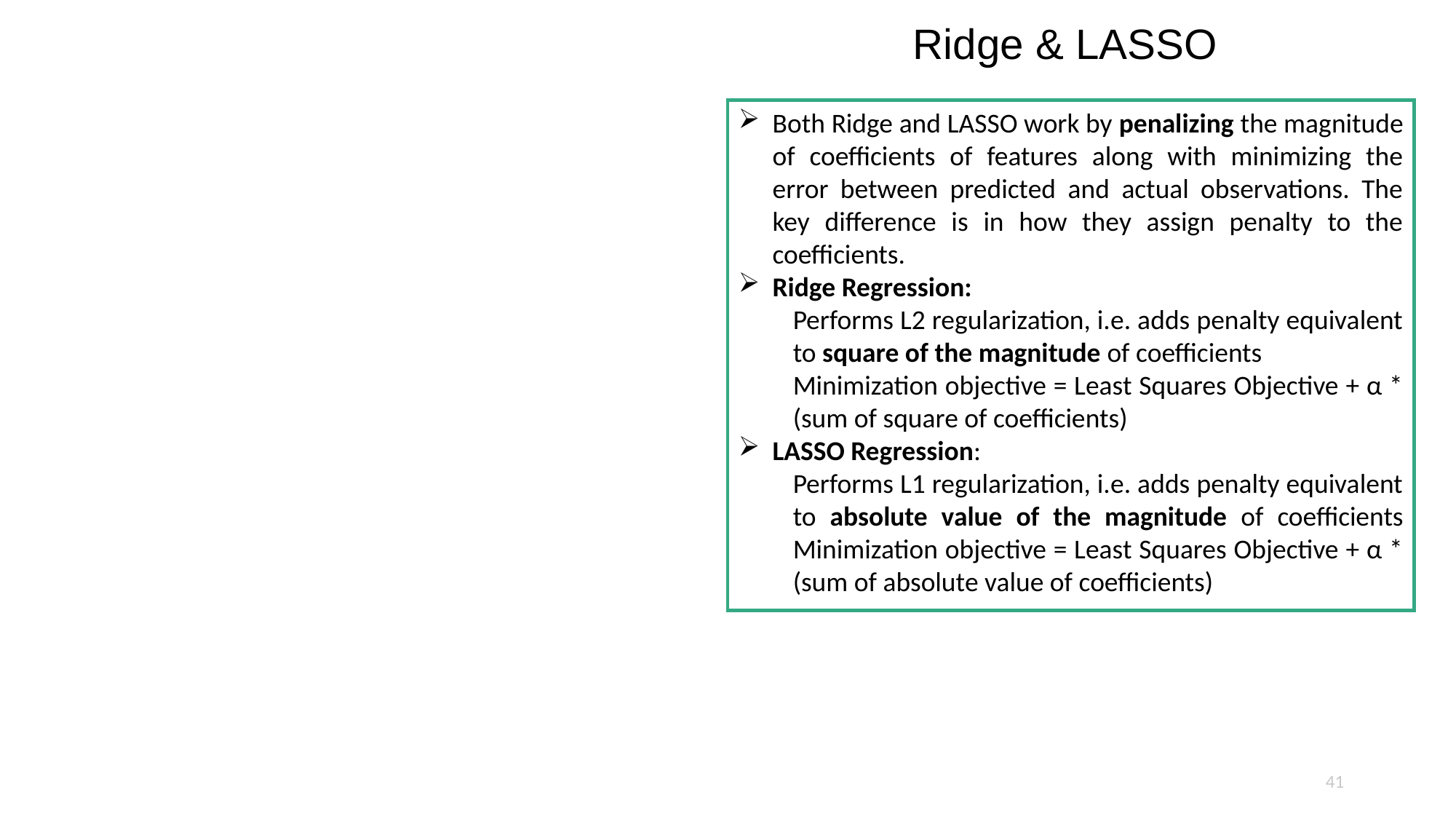

Ridge & LASSO
Both Ridge and LASSO work by penalizing the magnitude of coefficients of features along with minimizing the error between predicted and actual observations. The key difference is in how they assign penalty to the coefficients.
Ridge Regression:
Performs L2 regularization, i.e. adds penalty equivalent to square of the magnitude of coefficients
Minimization objective = Least Squares Objective + α * (sum of square of coefficients)
LASSO Regression:
Performs L1 regularization, i.e. adds penalty equivalent to absolute value of the magnitude of coefficients Minimization objective = Least Squares Objective + α * (sum of absolute value of coefficients)
41